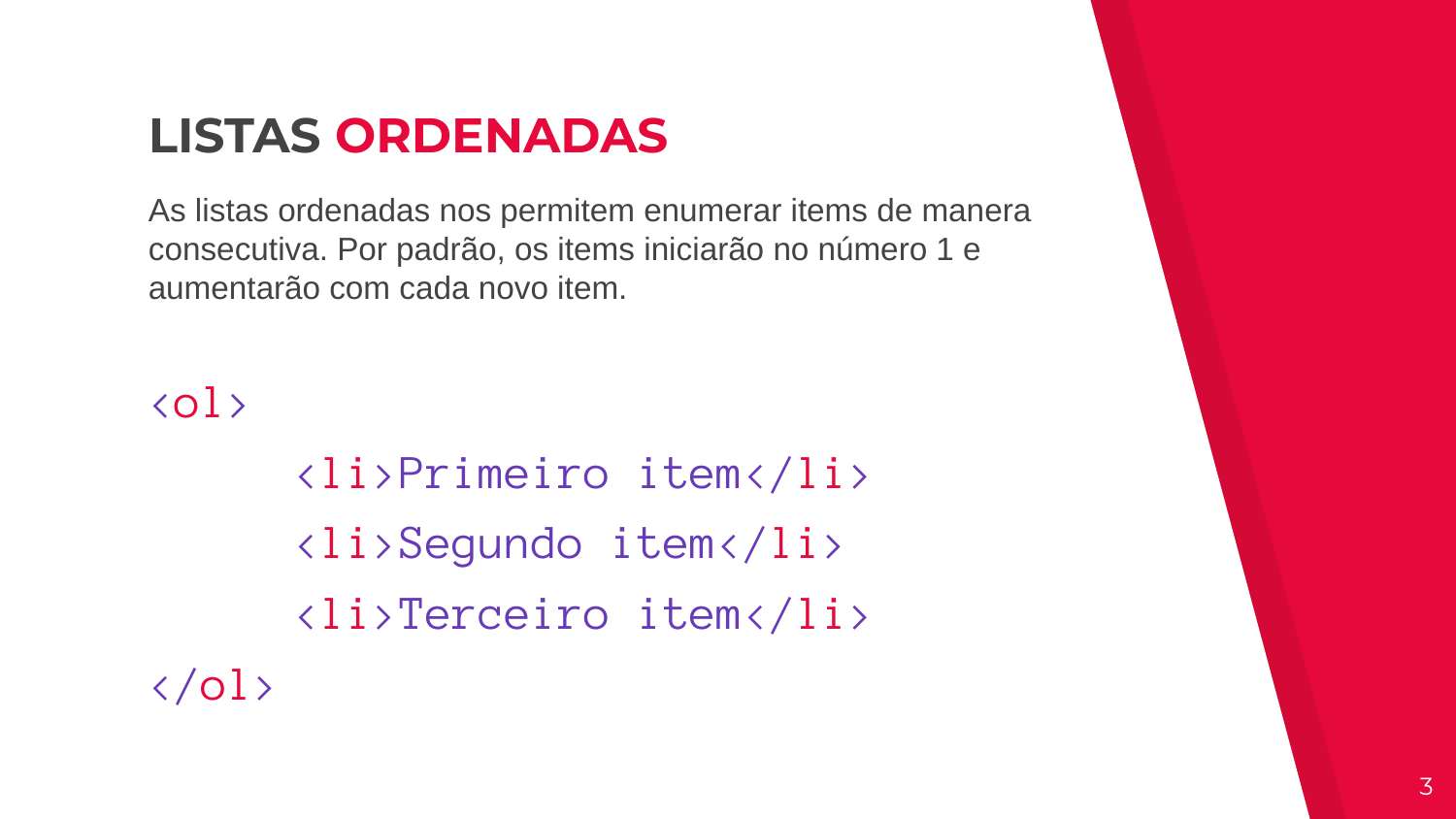

LISTAS ORDENADAS
As listas ordenadas nos permitem enumerar items de manera consecutiva. Por padrão, os items iniciarão no número 1 e aumentarão com cada novo item.
<ol>
	<li>Primeiro item</li>
	<li>Segundo item</li>
	<li>Terceiro item</li>
</ol>
3